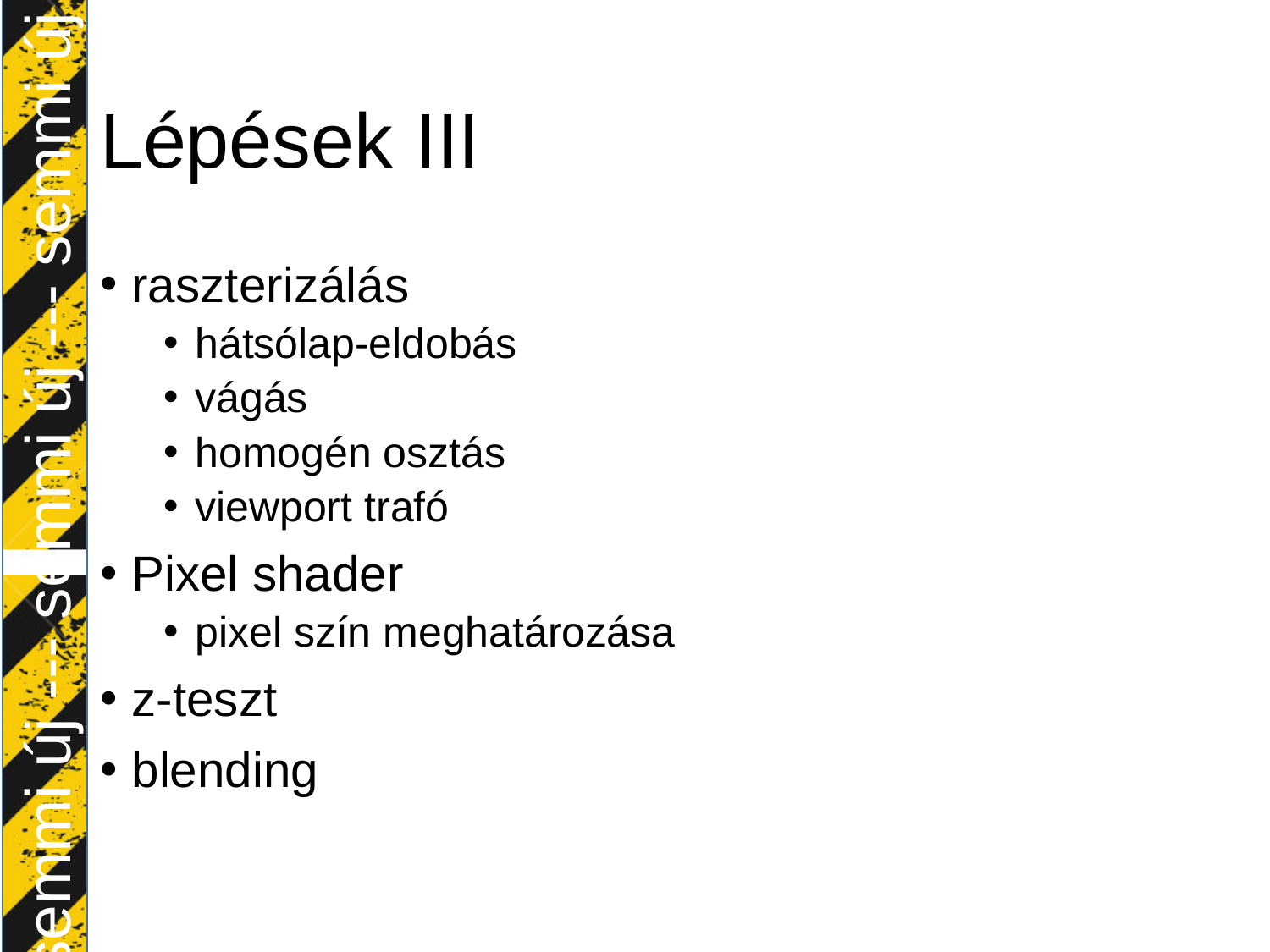

# Lépések III
raszterizálás
hátsólap-eldobás
vágás
homogén osztás
viewport trafó
Pixel shader
pixel szín meghatározása
z-teszt
blending

semmi új --- semmi új --- semmi új